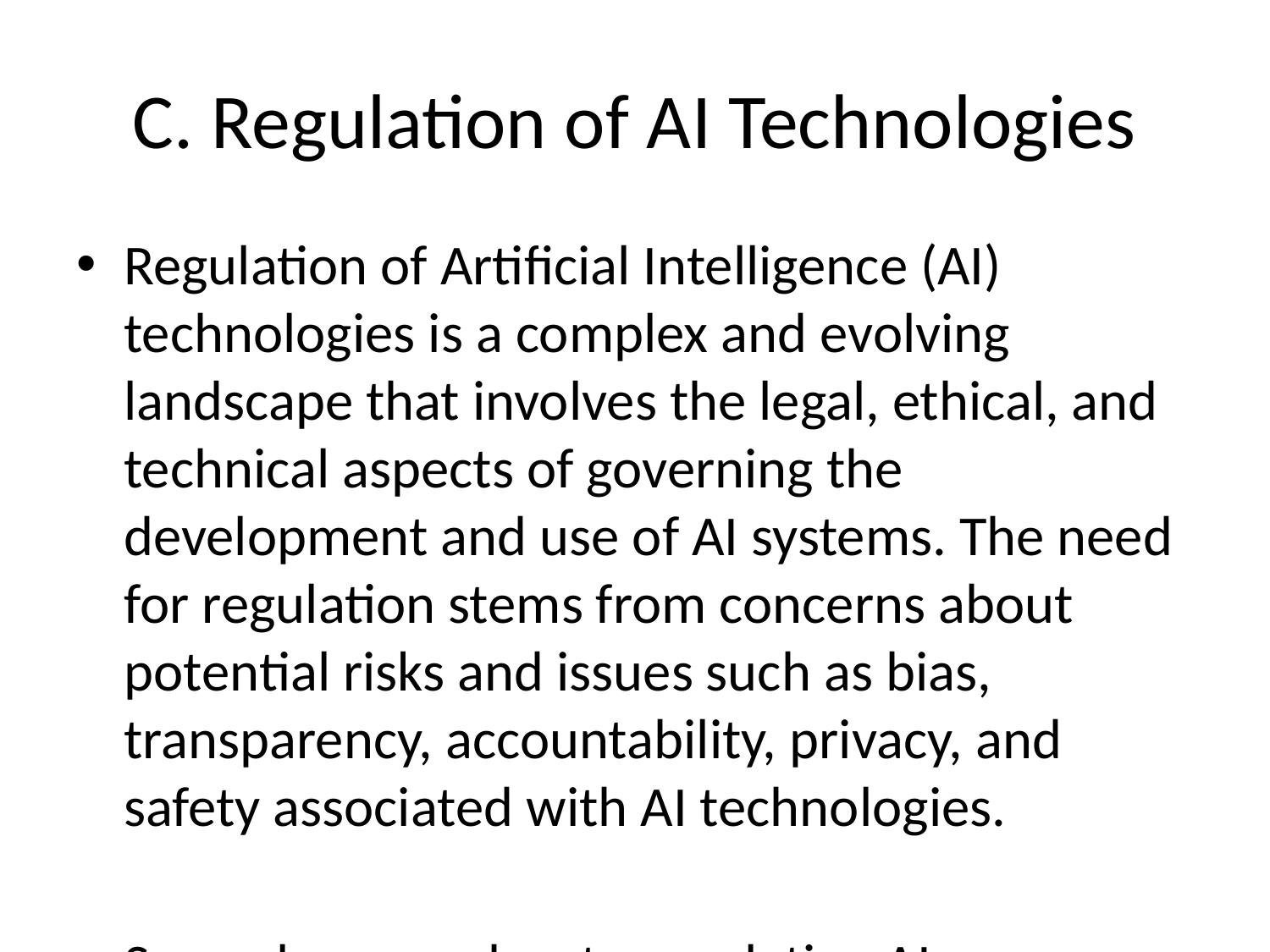

# C. Regulation of AI Technologies
Regulation of Artificial Intelligence (AI) technologies is a complex and evolving landscape that involves the legal, ethical, and technical aspects of governing the development and use of AI systems. The need for regulation stems from concerns about potential risks and issues such as bias, transparency, accountability, privacy, and safety associated with AI technologies.

Several approaches to regulating AI technologies have been proposed, including sector-specific regulations, technical standards, guidelines, and frameworks. International organizations like the European Union, OECD, and United Nations are actively involved in shaping policies and regulations related to AI. Countries around the world are also formulating their own national strategies to address the challenges posed by AI.

Key areas of AI regulation include:

1. Ethical Frameworks: Establishing ethical guidelines and principles for the design, development, and use of AI systems, such as transparency, fairness, accountability, and human oversight.

2. Data Privacy and Security: Ensuring that AI systems adhere to data protection laws and privacy regulations to safeguard personal information and prevent misuse of data.

3. Accountability and Liability: Clarifying responsibilities and liabilities of AI developers, users, and other stakeholders in case of harm or damage caused by AI systems.

4. Transparency and Explainability: Requiring AI systems to be transparent and provide explanations for their decisions and actions, particularly in critical applications like healthcare, finance, and criminal justice.

5. Anti-discrimination and Bias: Addressing issues of bias and discrimination in AI systems due to biased training data or algorithms, and ensuring fairness and non-discrimination in AI applications.

6. Safety and Robustness: Ensuring that AI systems are safe, reliable, and resilient to prevent accidents, failures, or misuse that could have harmful consequences.

7. International Cooperation: Promoting collaboration and coordination among countries to develop common standards and regulations for the responsible development and deployment of AI technologies.

Regulation of AI technologies is still a work in progress, as the field of AI is rapidly evolving, and new challenges and ethical dilemmas continue to emerge. Balancing innovation with regulation to harness the potential benefits of AI while mitigating risks remains a key objective for policymakers, researchers, industry stakeholders, and the broader society.